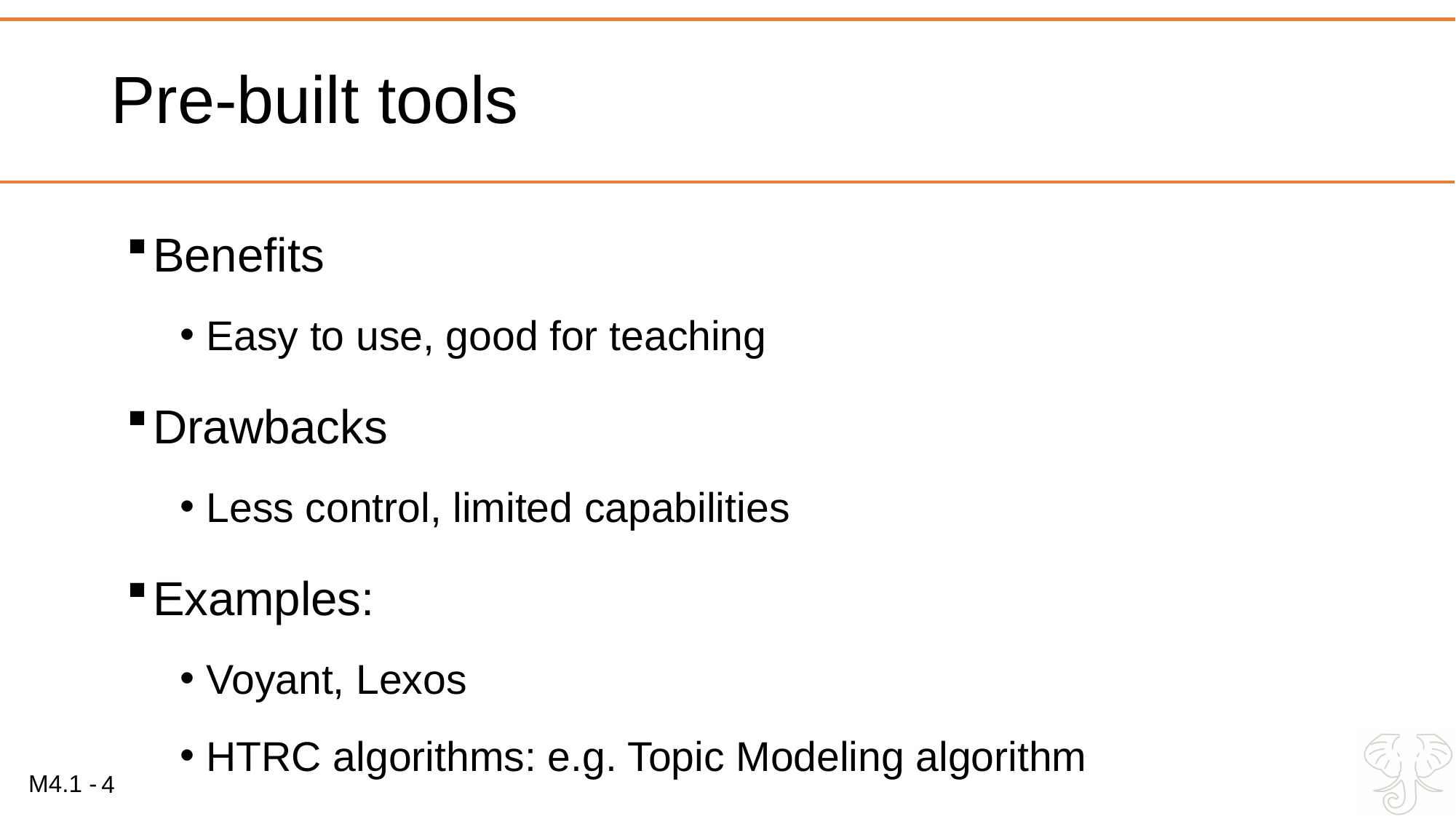

# Pre-built tools
Benefits
Easy to use, good for teaching
Drawbacks
Less control, limited capabilities
Examples:
Voyant, Lexos
HTRC algorithms: e.g. Topic Modeling algorithm
4